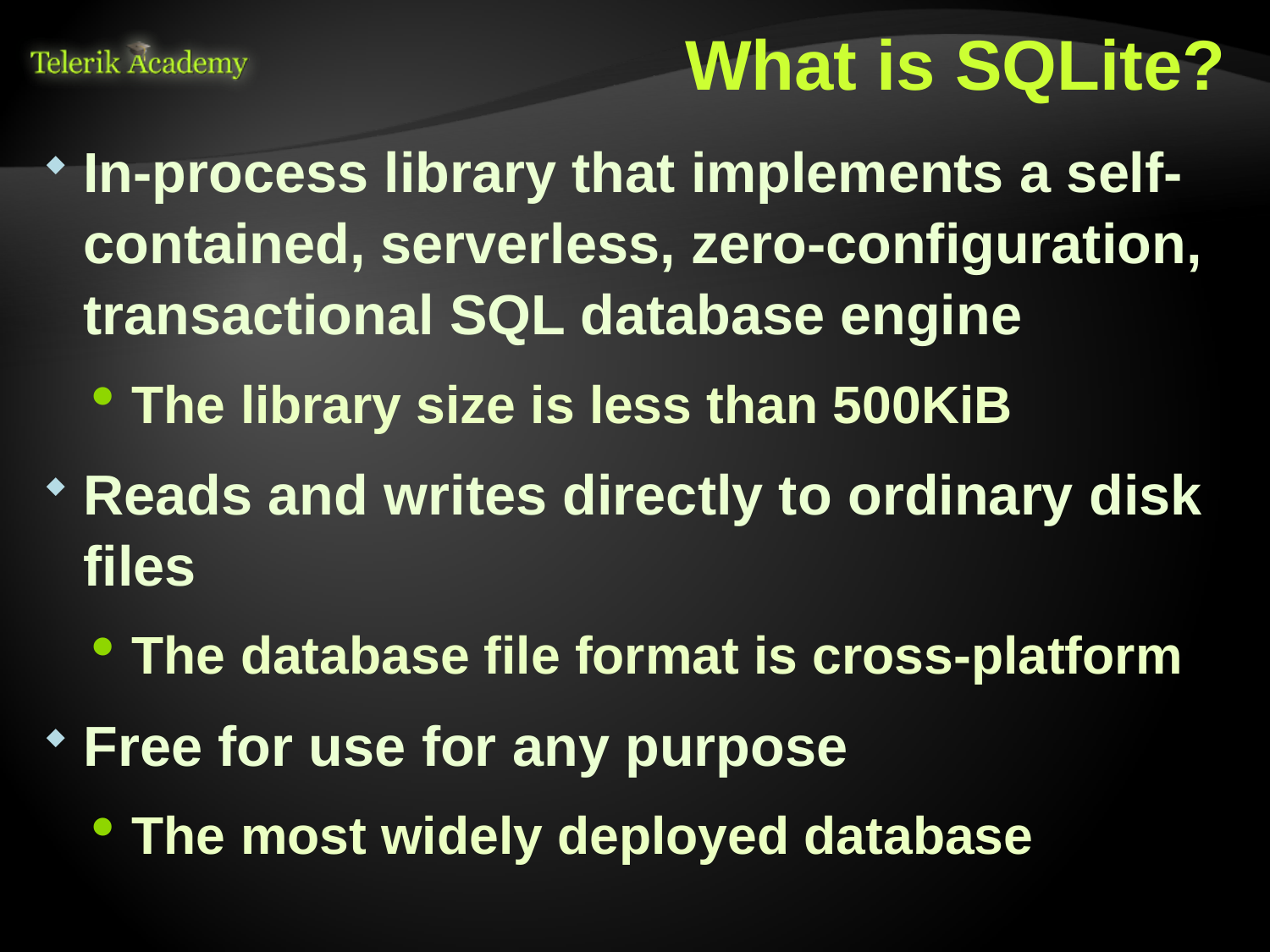

# What is SQLite?
In-process library that implements a self-contained, serverless, zero-configuration, transactional SQL database engine
The library size is less than 500KiB
Reads and writes directly to ordinary disk files
The database file format is cross-platform
Free for use for any purpose
The most widely deployed database